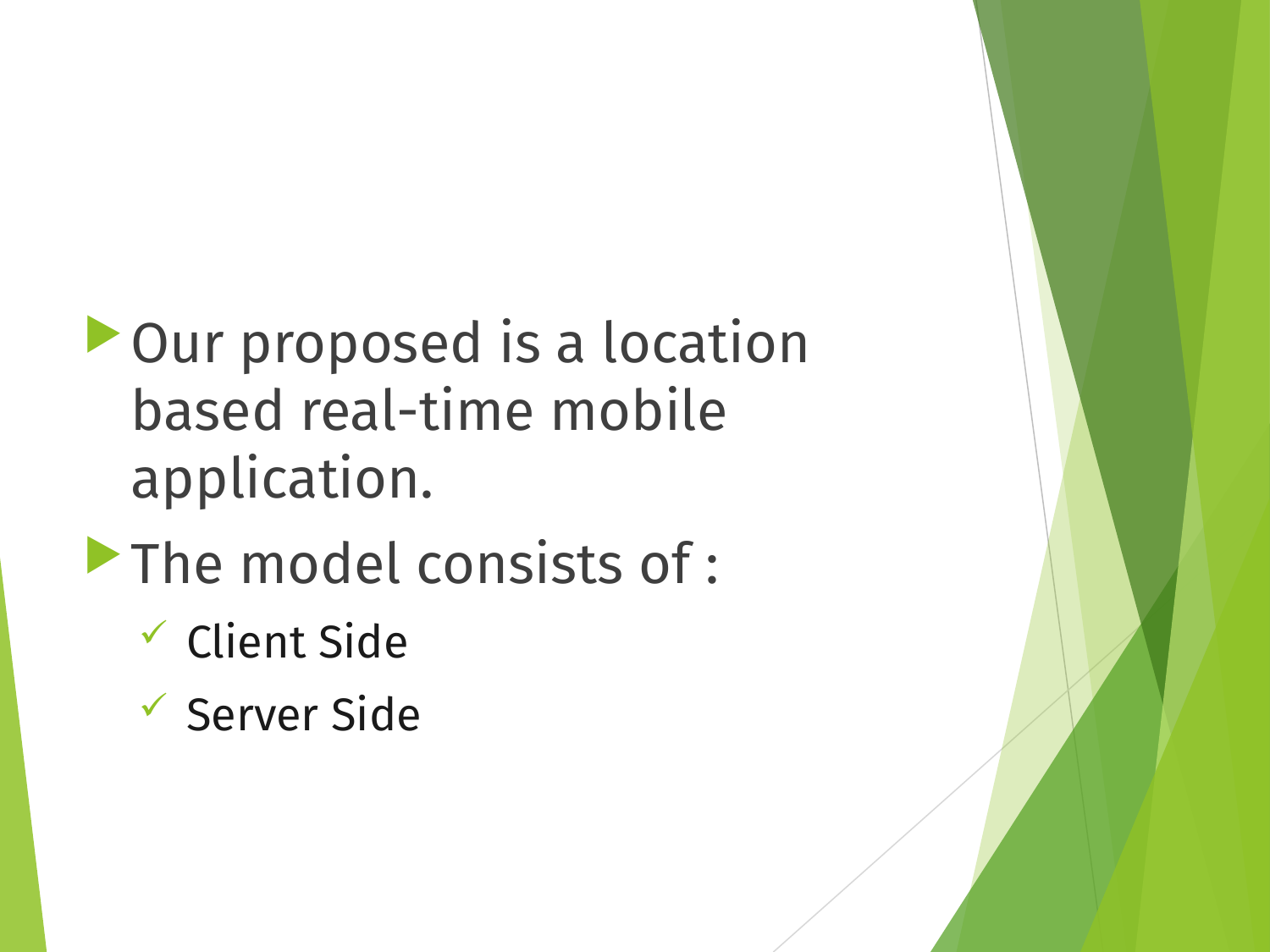

#
Our proposed is a location based real-time mobile application.
The model consists of :
Client Side
Server Side